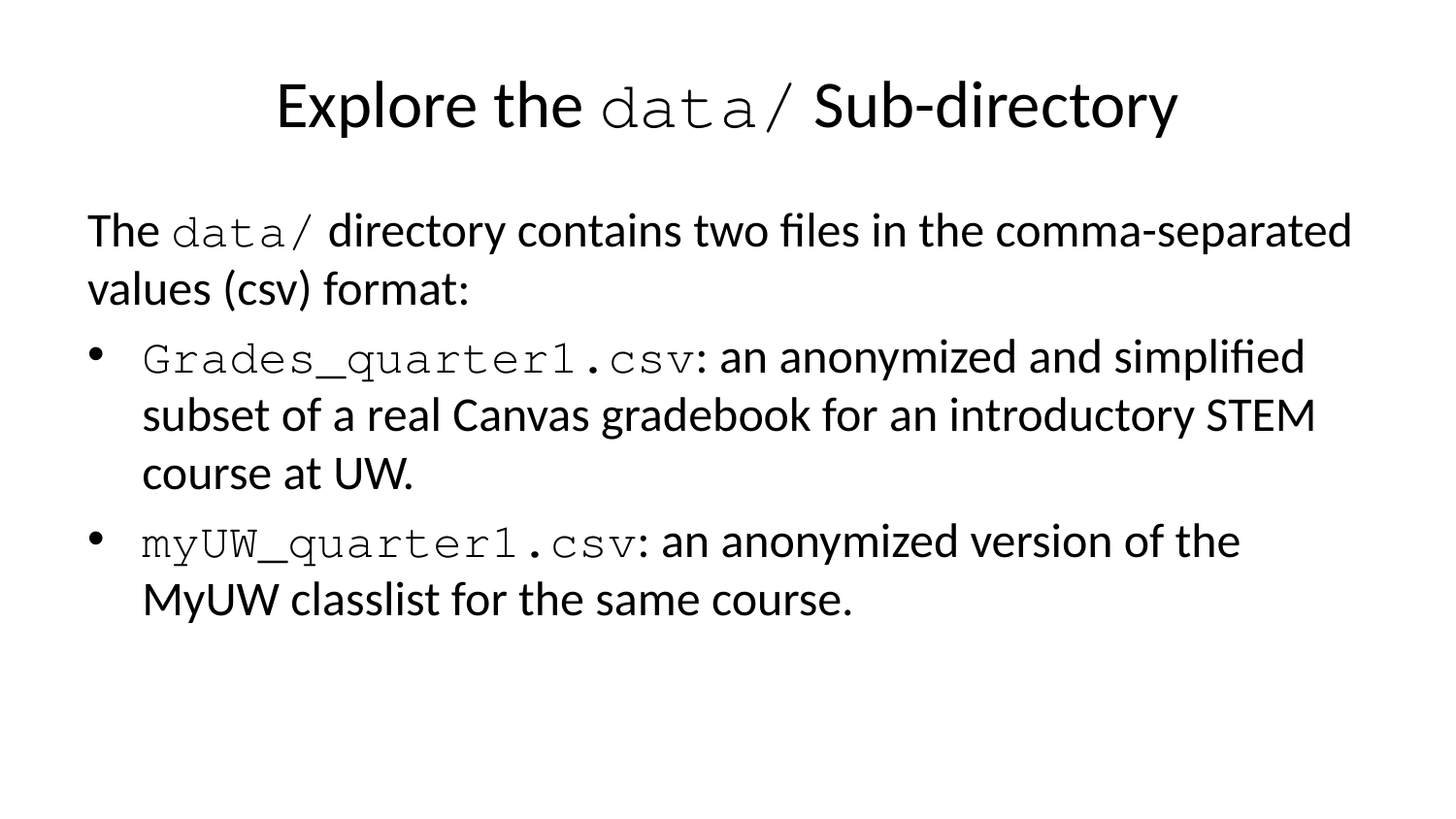

# Explore the data/ Sub-directory
The data/ directory contains two files in the comma-separated values (csv) format:
Grades_quarter1.csv: an anonymized and simplified subset of a real Canvas gradebook for an introductory STEM course at UW.
myUW_quarter1.csv: an anonymized version of the MyUW classlist for the same course.